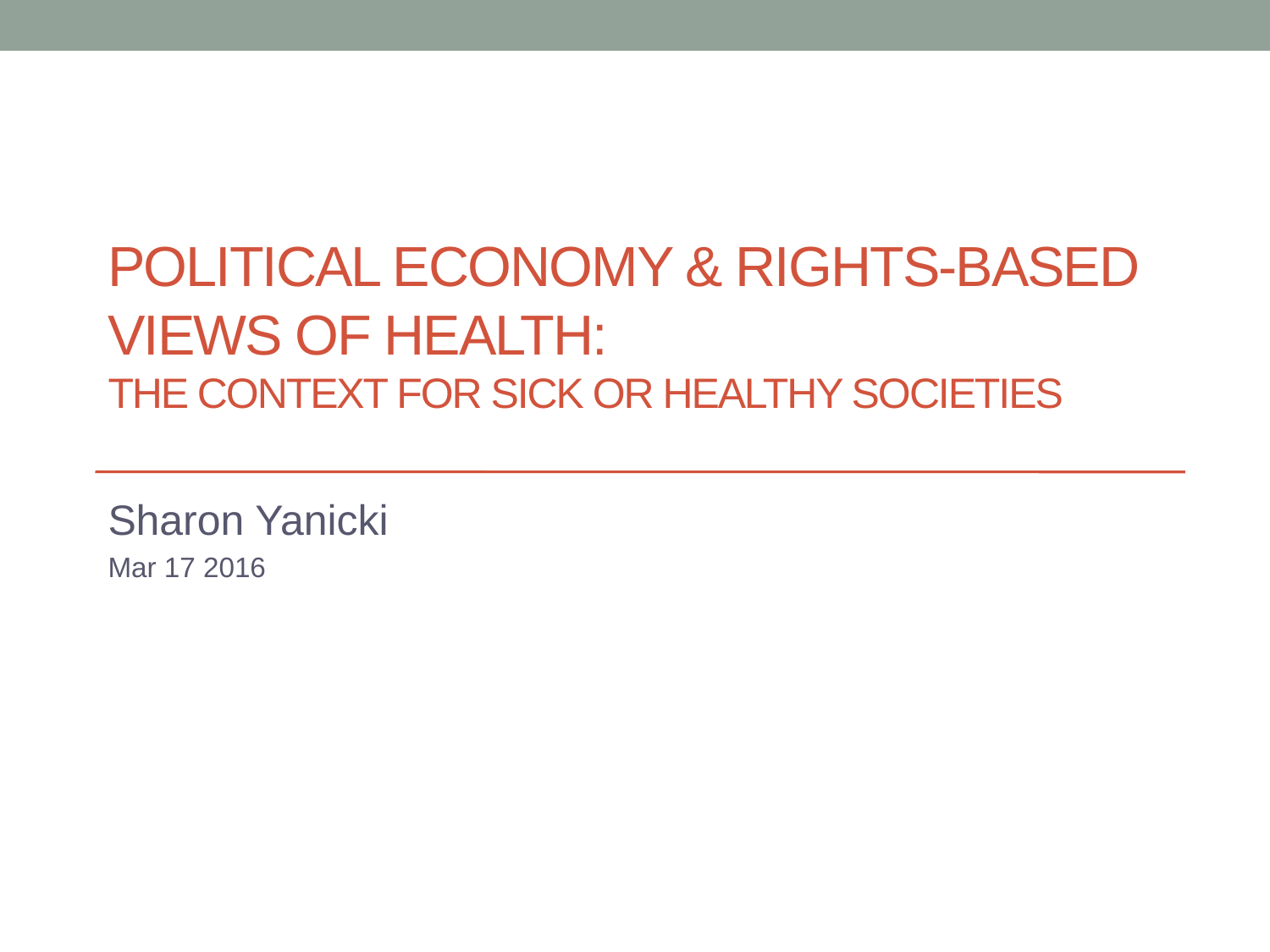

# Political Economy & Rights-bAsed views of Health: The context for Sick or healthy societies
Sharon Yanicki
Mar 17 2016